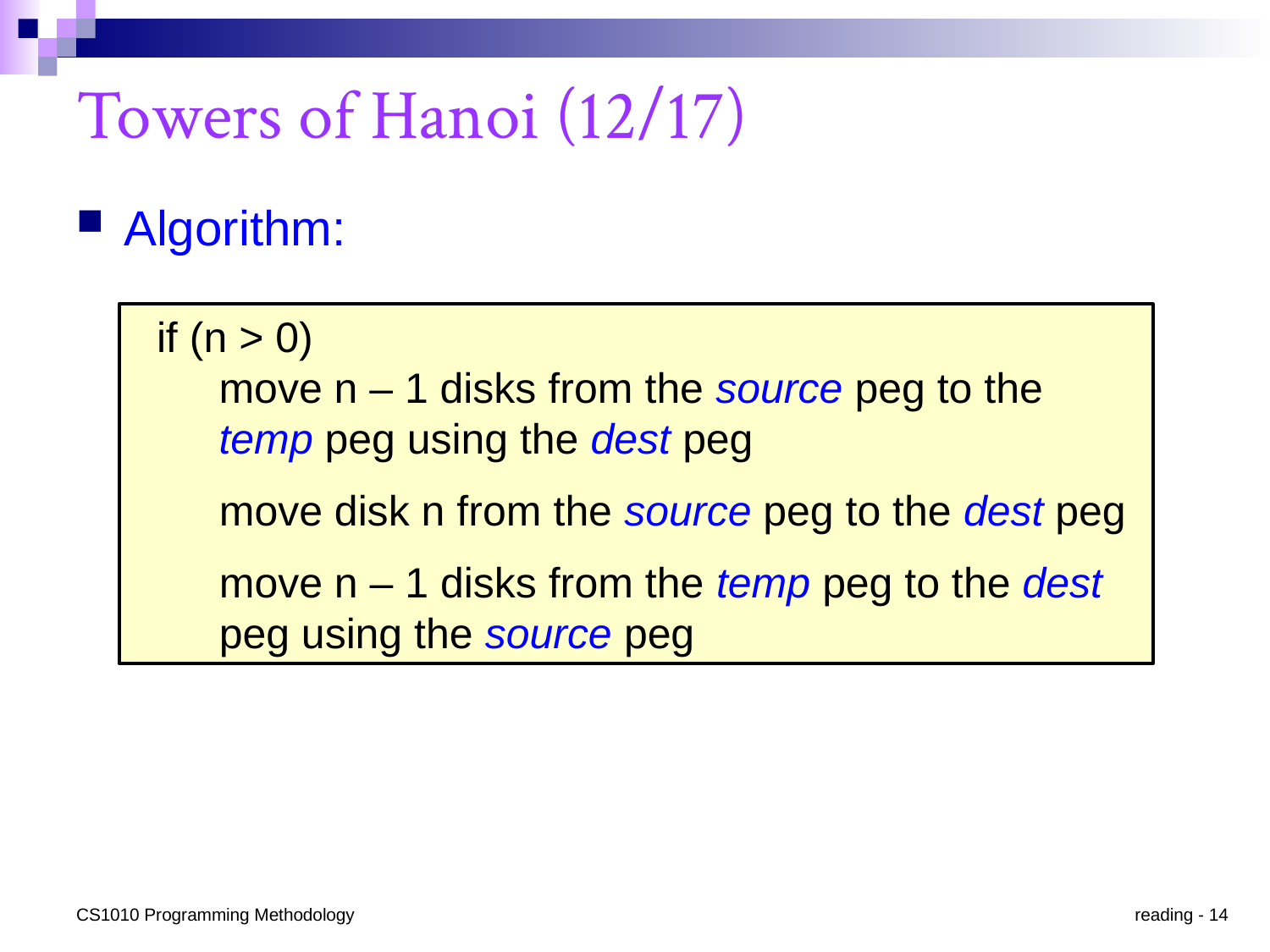

# Towers of Hanoi (12/17)
Algorithm:
if (n > 0)
	move n – 1 disks from the source peg to the temp peg using the dest peg
	move disk n from the source peg to the dest peg
	move n – 1 disks from the temp peg to the dest peg using the source peg
CS1010 Programming Methodology
reading - 14